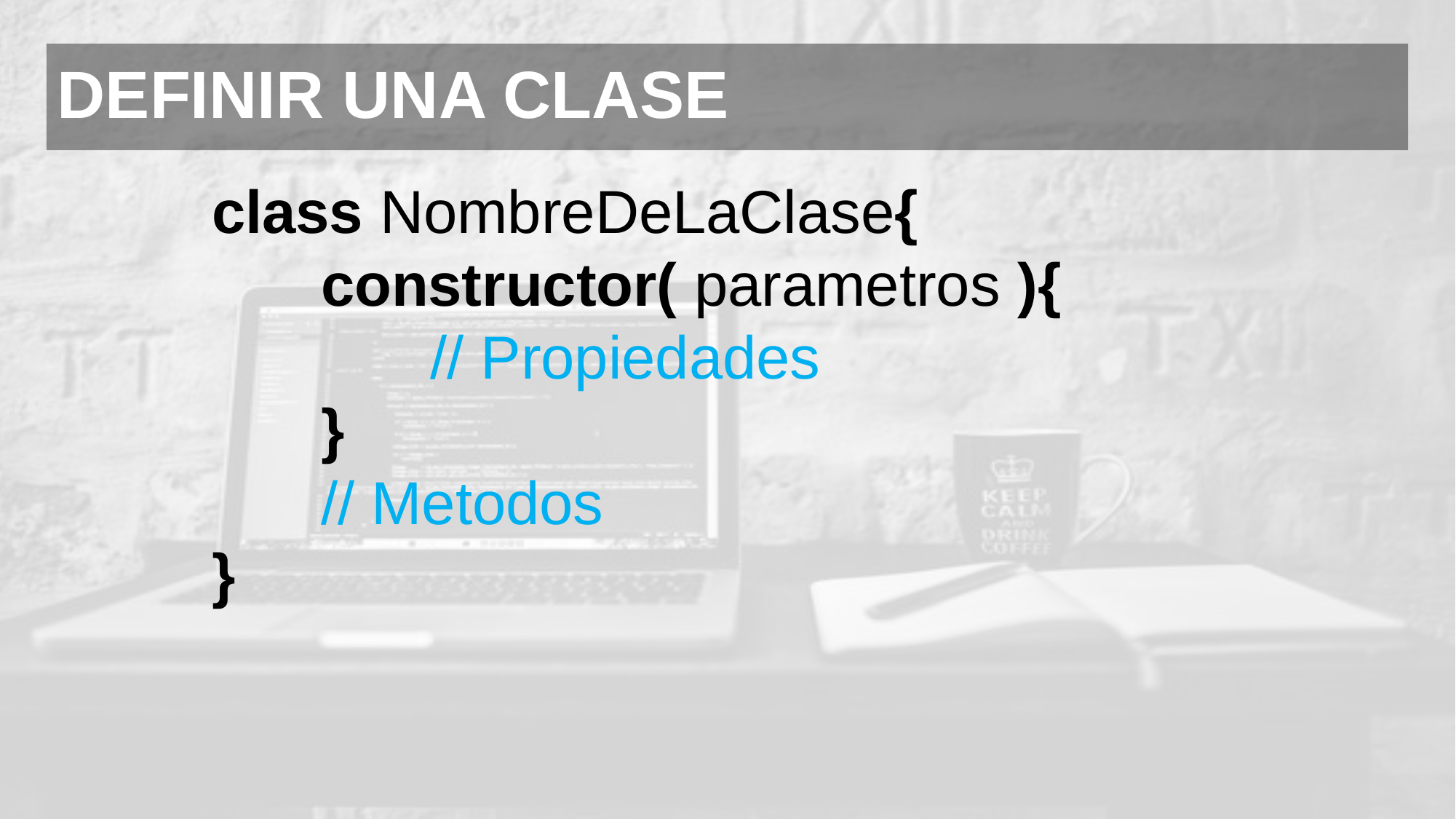

# DEFINIR UNA CLASE
class NombreDeLaClase{
	constructor( parametros ){
		// Propiedades
	}
	// Metodos
}